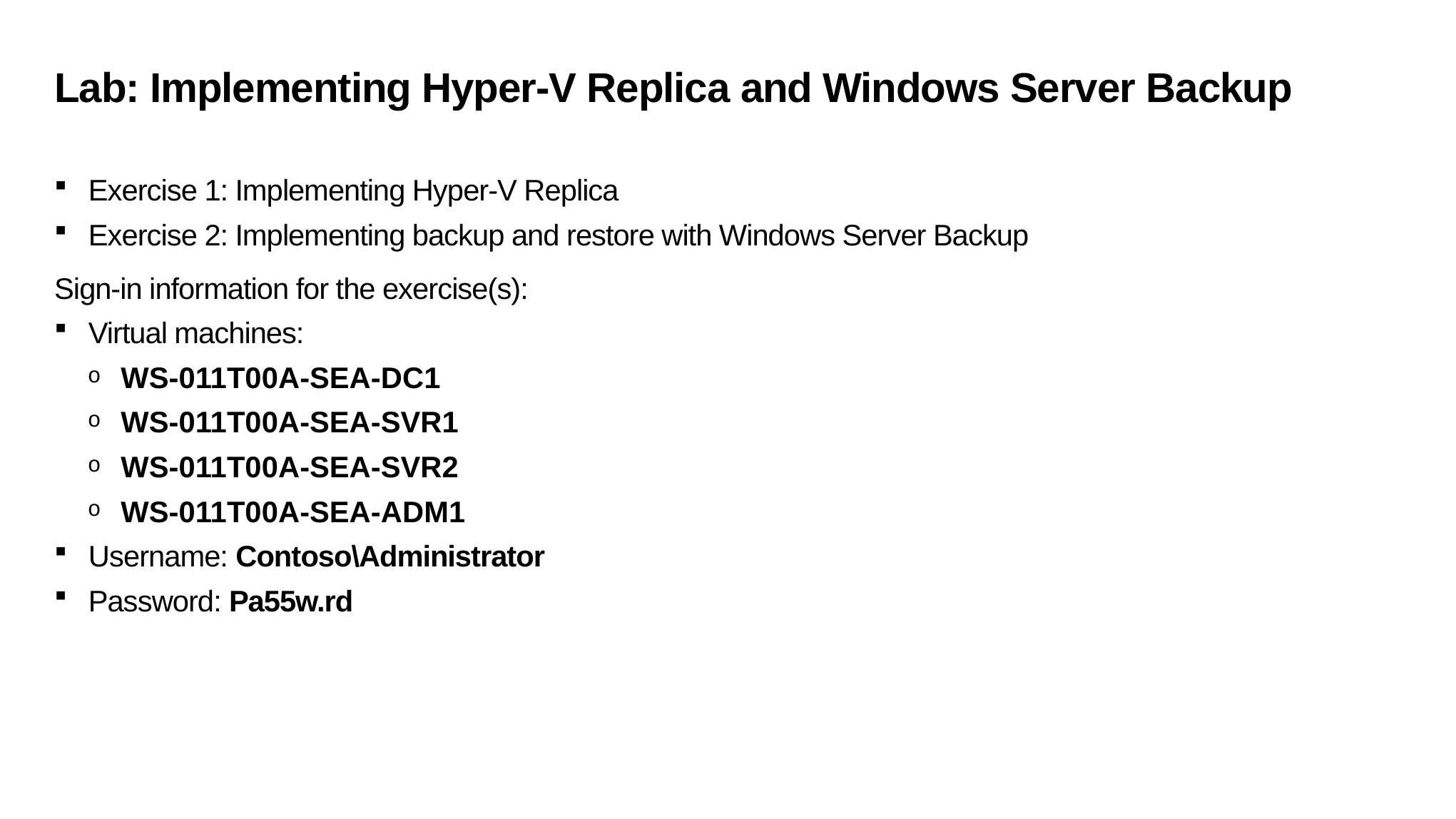

# Lab: Implementing Hyper-V Replica and Windows Server Backup
Exercise 1: Implementing Hyper-V Replica
Exercise 2: Implementing backup and restore with Windows Server Backup
Sign-in information for the exercise(s):
Virtual machines:
WS-011T00A-SEA-DC1
WS-011T00A-SEA-SVR1
WS-011T00A-SEA-SVR2
WS-011T00A-SEA-ADM1
Username: Contoso\Administrator
Password: Pa55w.rd